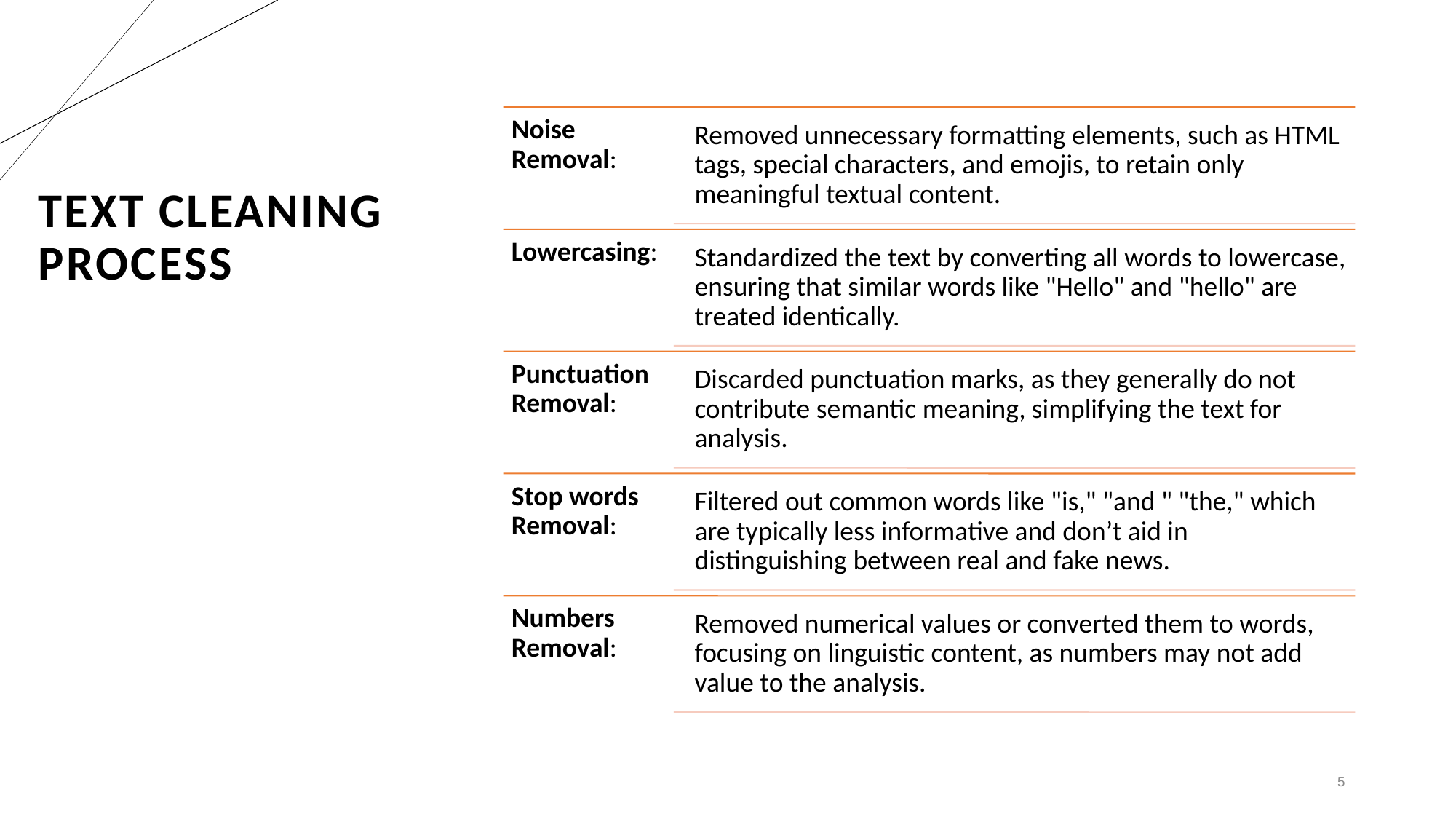

Noise Removal:
Removed unnecessary formatting elements, such as HTML tags, special characters, and emojis, to retain only meaningful textual content.
Lowercasing:
Standardized the text by converting all words to lowercase, ensuring that similar words like "Hello" and "hello" are treated identically.
Punctuation Removal:
Discarded punctuation marks, as they generally do not contribute semantic meaning, simplifying the text for analysis.
Stop words Removal:
Filtered out common words like "is," "and " "the," which are typically less informative and don’t aid in distinguishing between real and fake news.
Numbers Removal:
Removed numerical values or converted them to words, focusing on linguistic content, as numbers may not add value to the analysis.
# Text Cleaning Process

5